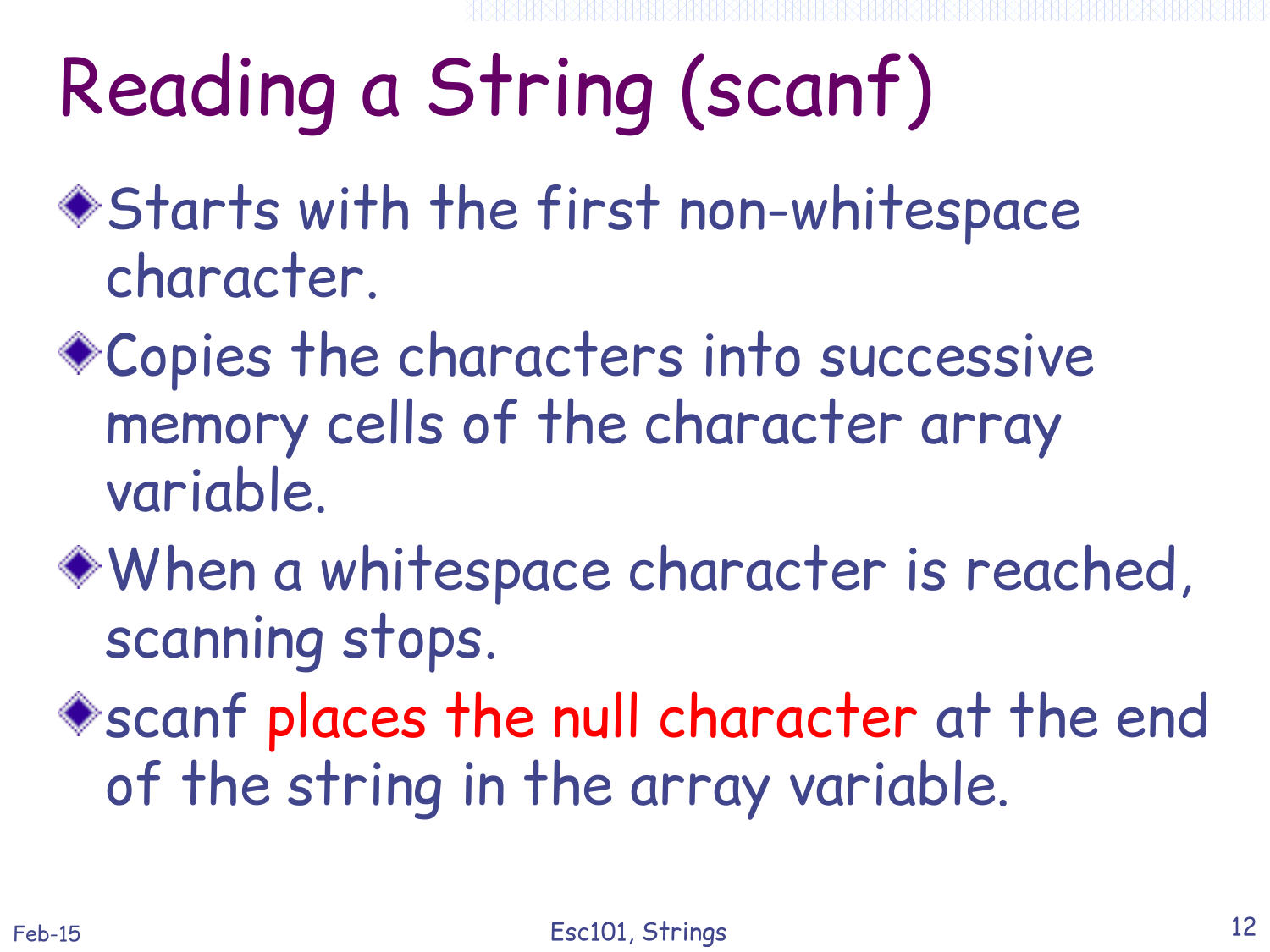

# Reading a String (scanf)
Starts with the first non-whitespace character.
Copies the characters into successive memory cells of the character array variable.
When a whitespace character is reached, scanning stops.
scanf places the null character at the end of the string in the array variable.
Feb-15
Esc101, Strings
12